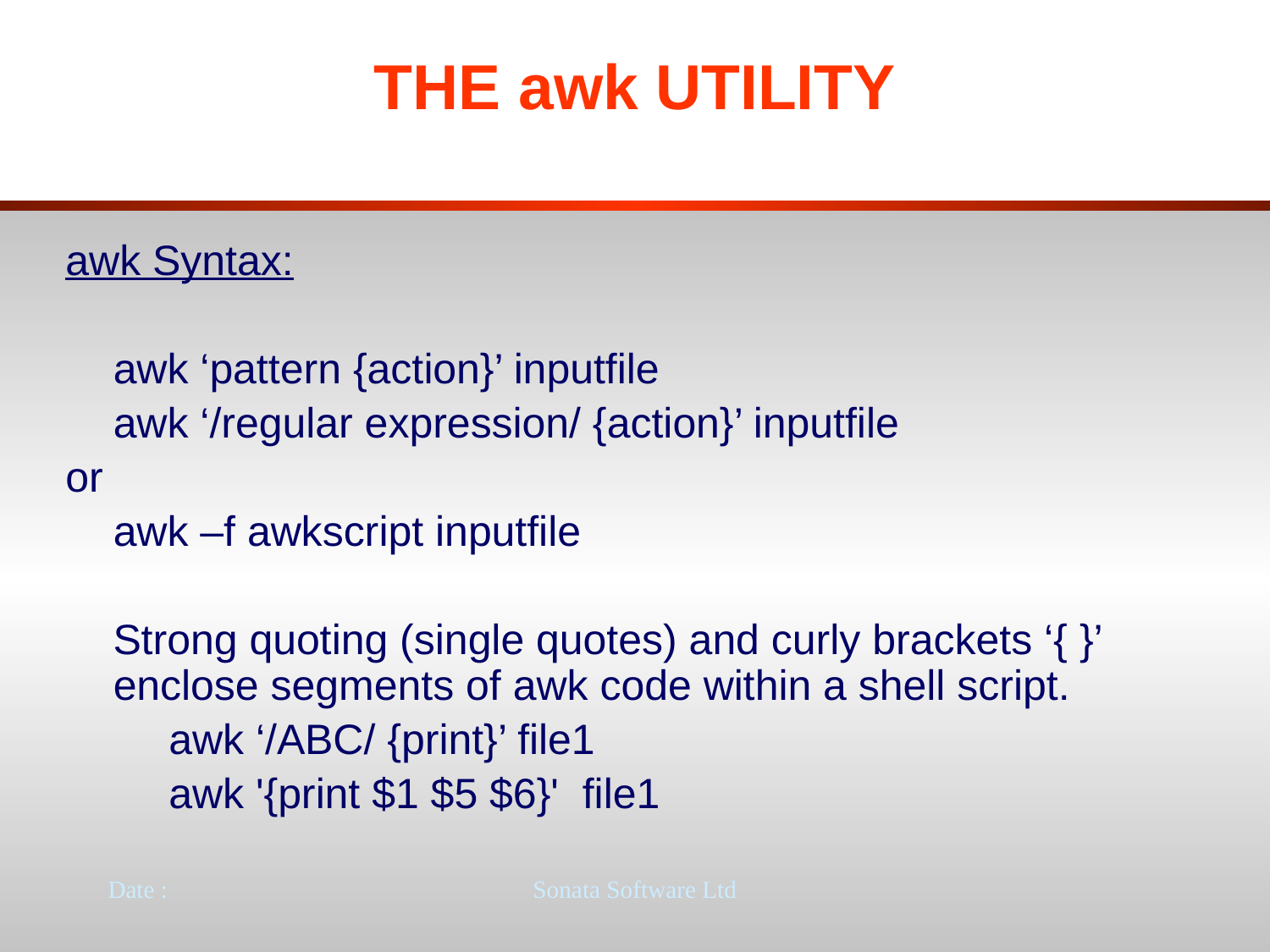

# THE awk UTILITY
awk Syntax:

	awk ‘pattern {action}’ inputfile
	awk ‘/regular expression/ {action}’ inputfile
or
	awk –f awkscript inputfile

    Strong quoting (single quotes) and curly brackets ‘{ }’ enclose segments of awk code within a shell script.
	awk ‘/ABC/ {print}’ file1
	awk '{print $1 $5 $6}'  file1

Date :
Sonata Software Ltd